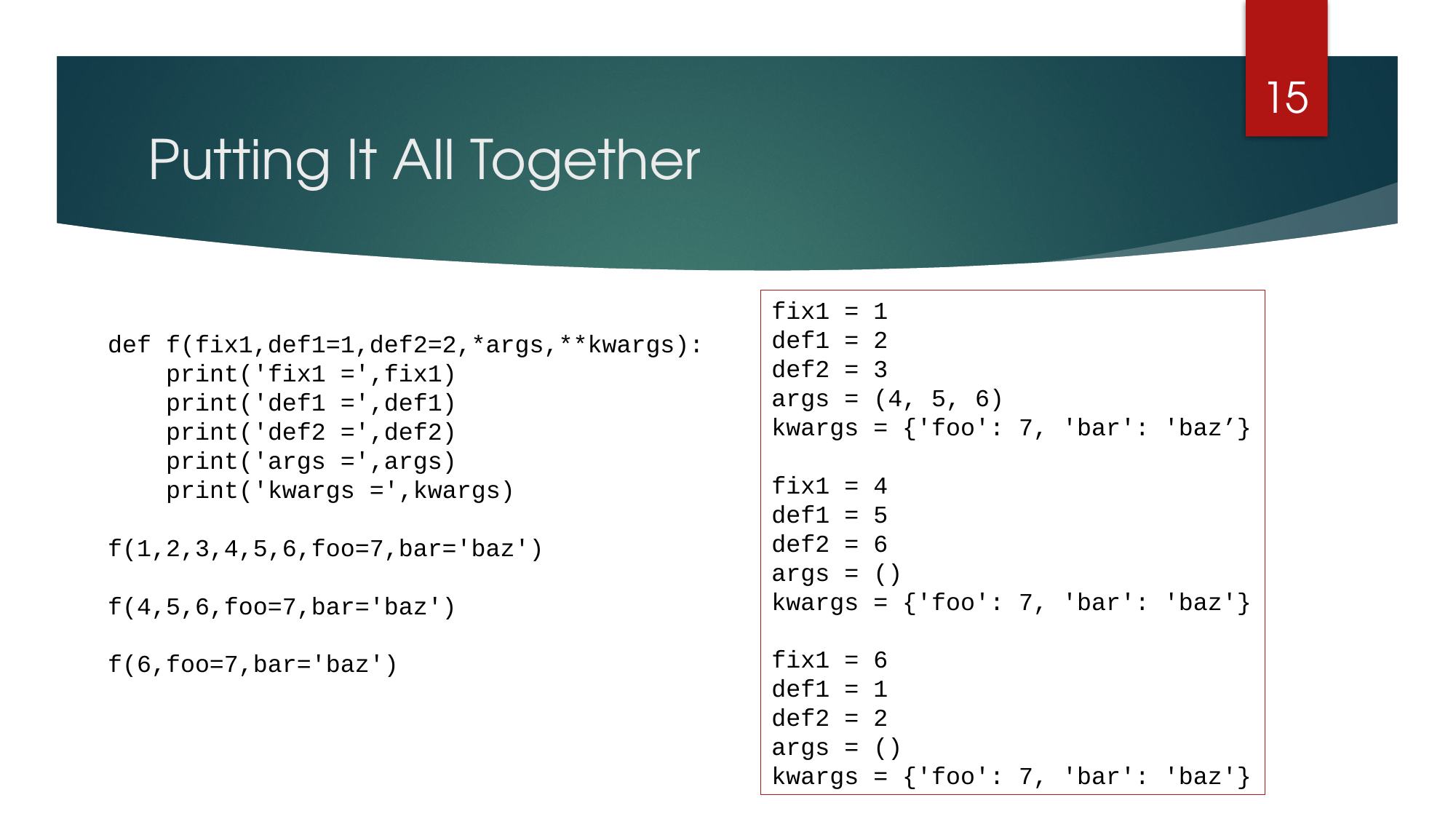

15
# Putting It All Together
fix1 = 1
def1 = 2
def2 = 3
args = (4, 5, 6)
kwargs = {'foo': 7, 'bar': 'baz’}

fix1 = 4
def1 = 5
def2 = 6
args = ()
kwargs = {'foo': 7, 'bar': 'baz'}

fix1 = 6
def1 = 1
def2 = 2
args = ()
kwargs = {'foo': 7, 'bar': 'baz'}
def f(fix1,def1=1,def2=2,*args,**kwargs):
    print('fix1 =',fix1)
    print('def1 =',def1)
    print('def2 =',def2)
    print('args =',args)
    print('kwargs =',kwargs)

f(1,2,3,4,5,6,foo=7,bar='baz')

f(4,5,6,foo=7,bar='baz')

f(6,foo=7,bar='baz')